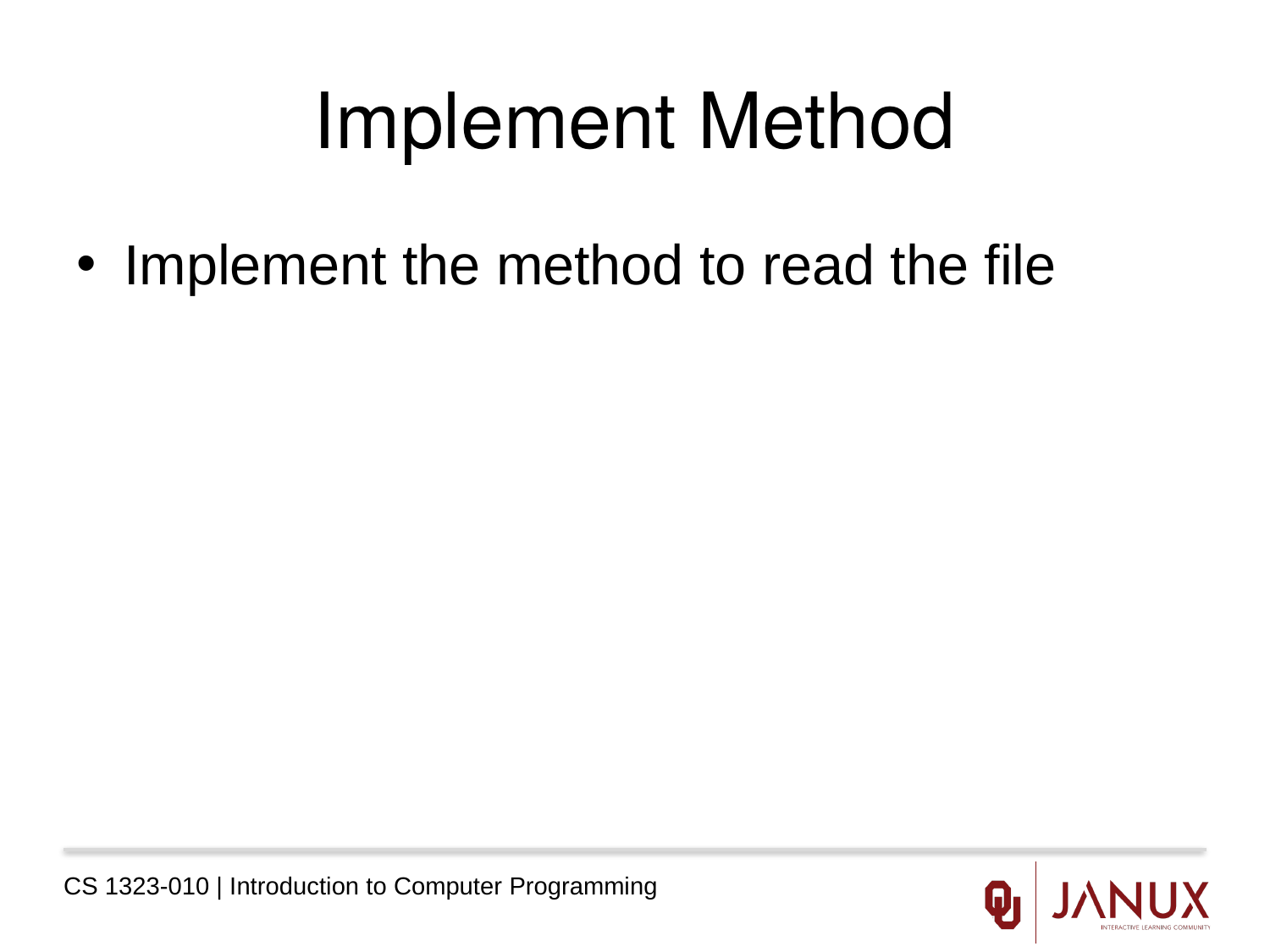

# Implement Method
Implement the method to read the file